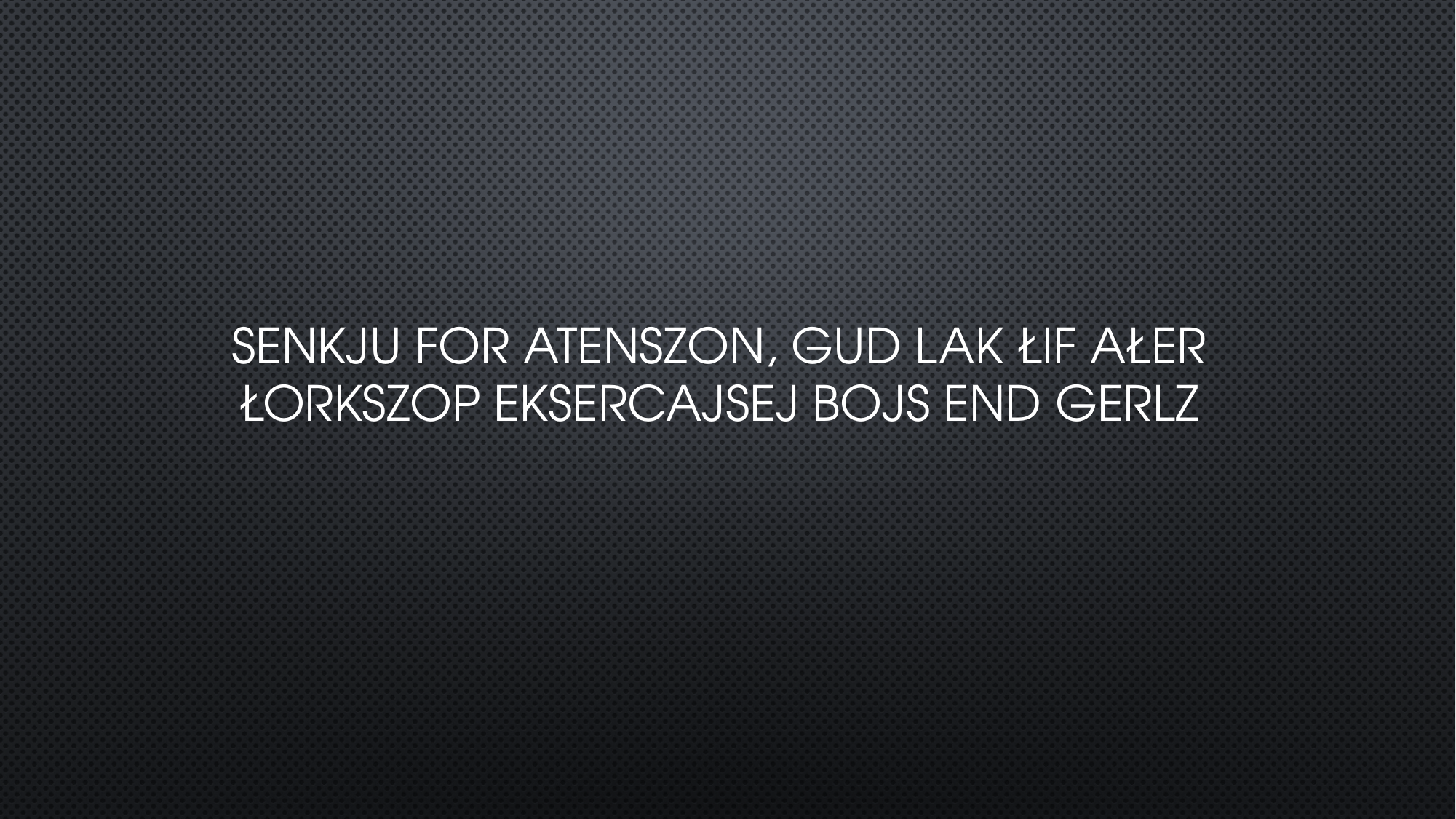

# Senkju for atenszon, gud lak łif ałer łorkszop eksercajsej bojs end gerlz